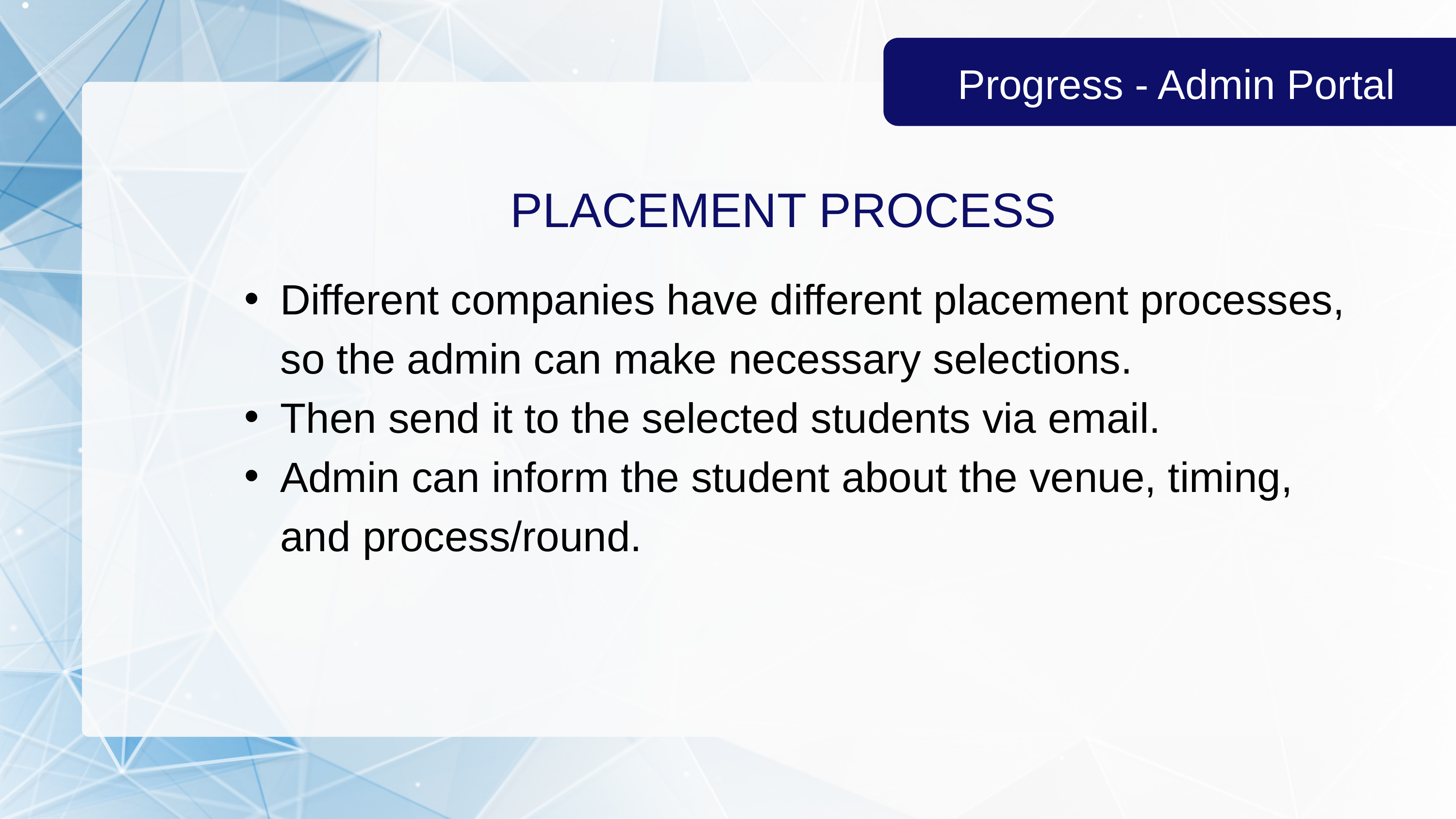

Progress
Progress - Admin Portal

PLACEMENT PROCESS
Different companies have different placement processes, so the admin can make necessary selections.
Then send it to the selected students via email.
Admin can inform the student about the venue, timing, and process/round.